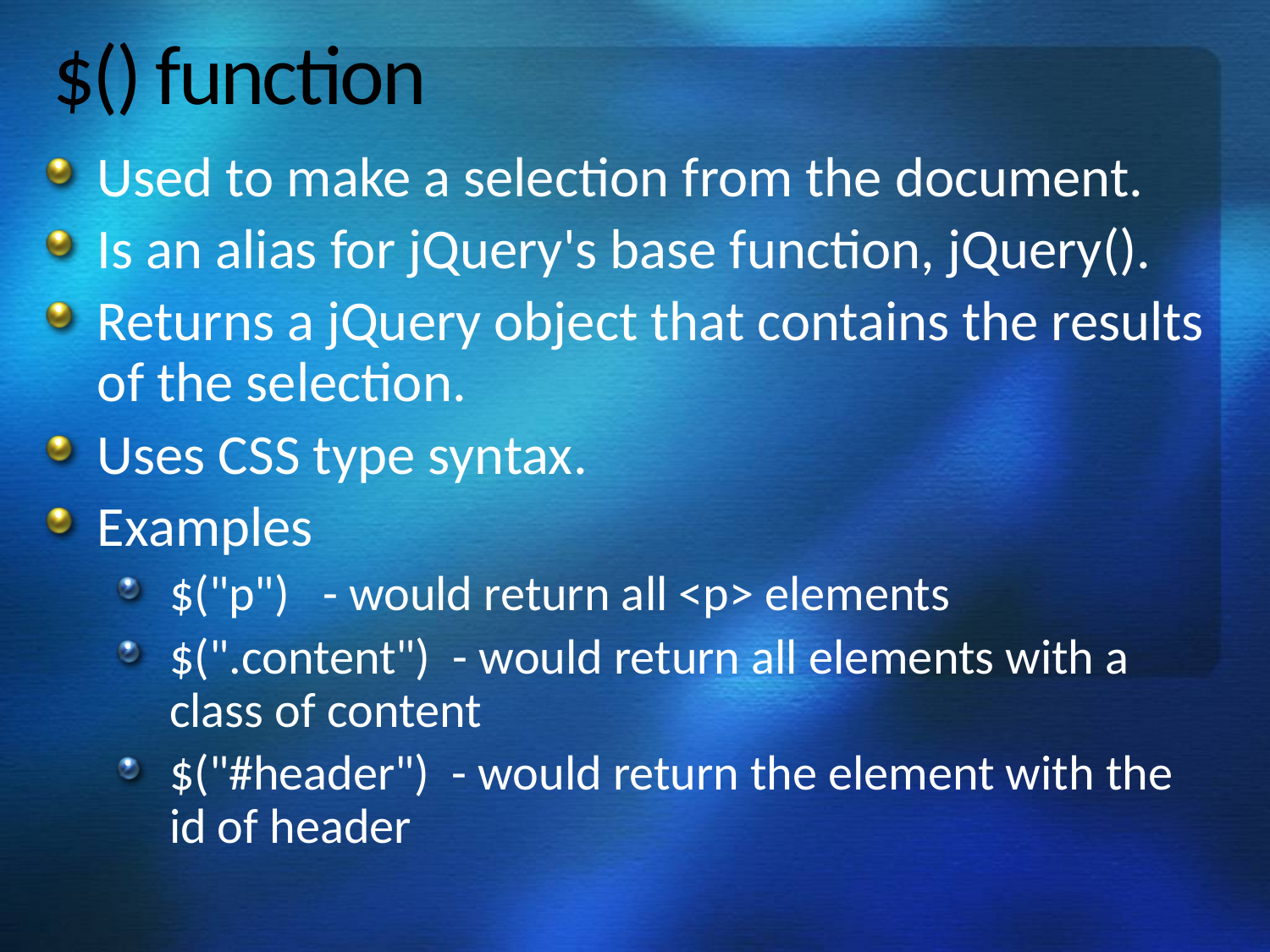

# $() function
Used to make a selection from the document.
Is an alias for jQuery's base function, jQuery().
Returns a jQuery object that contains the results of the selection.
Uses CSS type syntax.
Examples
$("p")   - would return all <p> elements
$(".content")  - would return all elements with a class of content
$("#header")  - would return the element with the id of header